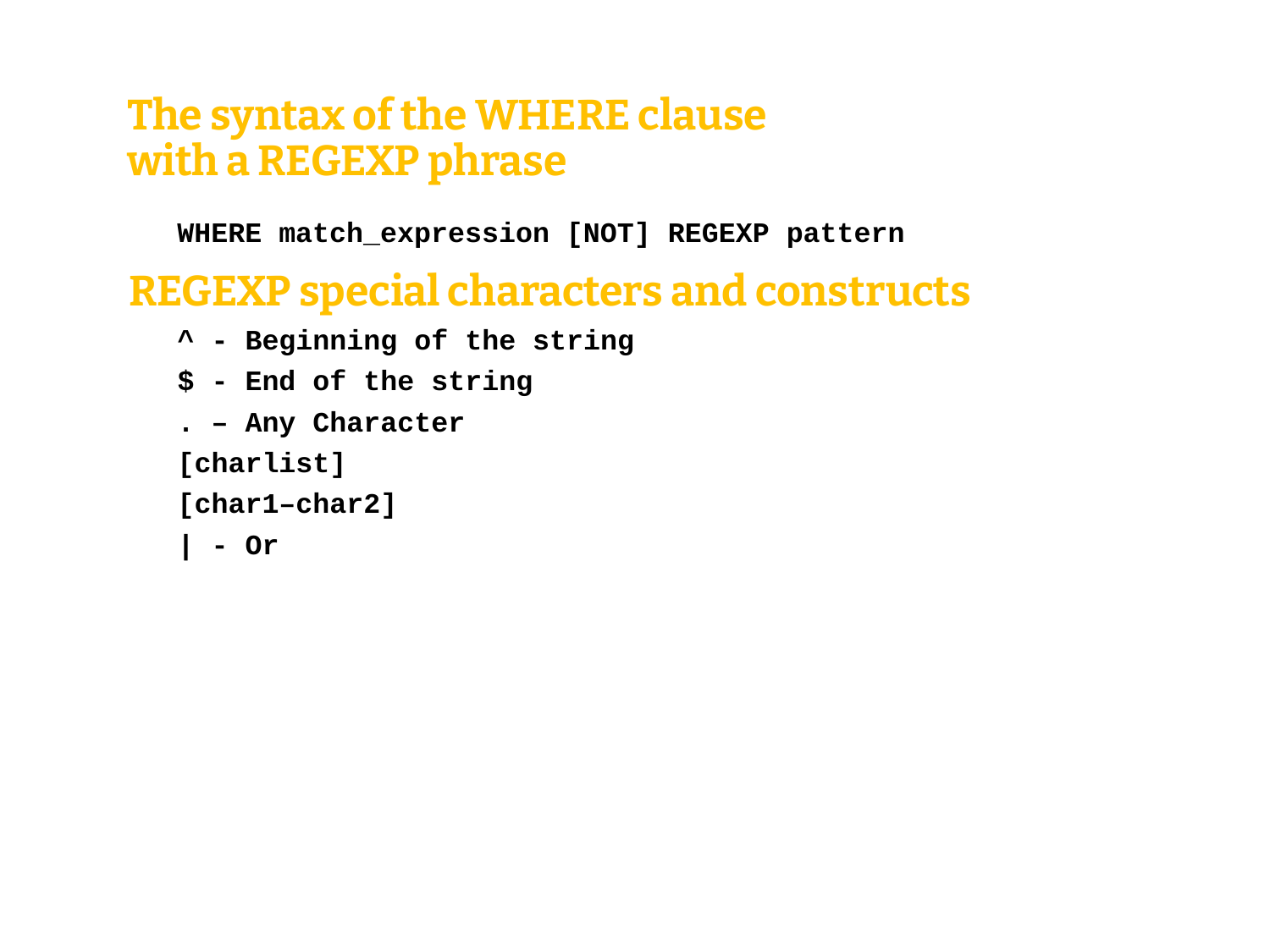

# The syntax of the WHERE clause with a REGEXP phrase
WHERE match_expression [NOT] REGEXP pattern
REGEXP special characters and constructs
^ - Beginning of the string
$ - End of the string
. – Any Character
[charlist]
[char1–char2]
| - Or